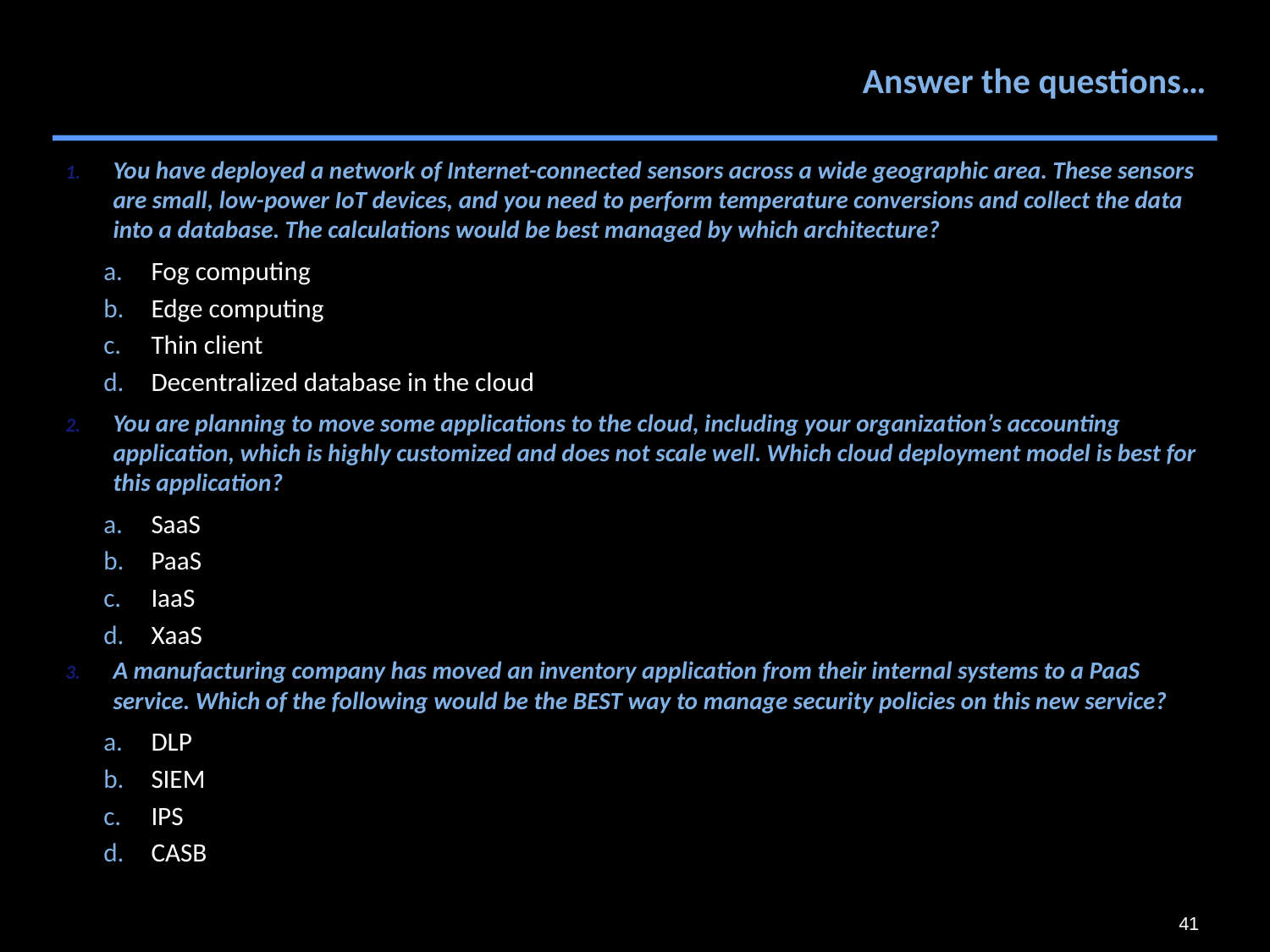

# Answer the questions…
You have deployed a network of Internet-connected sensors across a wide geographic area. These sensors are small, low-power IoT devices, and you need to perform temperature conversions and collect the data into a database. The calculations would be best managed by which architecture?
Fog computing
Edge computing
Thin client
Decentralized database in the cloud
You are planning to move some applications to the cloud, including your organization’s accounting application, which is highly customized and does not scale well. Which cloud deployment model is best for this application?
SaaS
PaaS
IaaS
XaaS
A manufacturing company has moved an inventory application from their internal systems to a PaaS service. Which of the following would be the BEST way to manage security policies on this new service?
DLP
SIEM
IPS
CASB
41